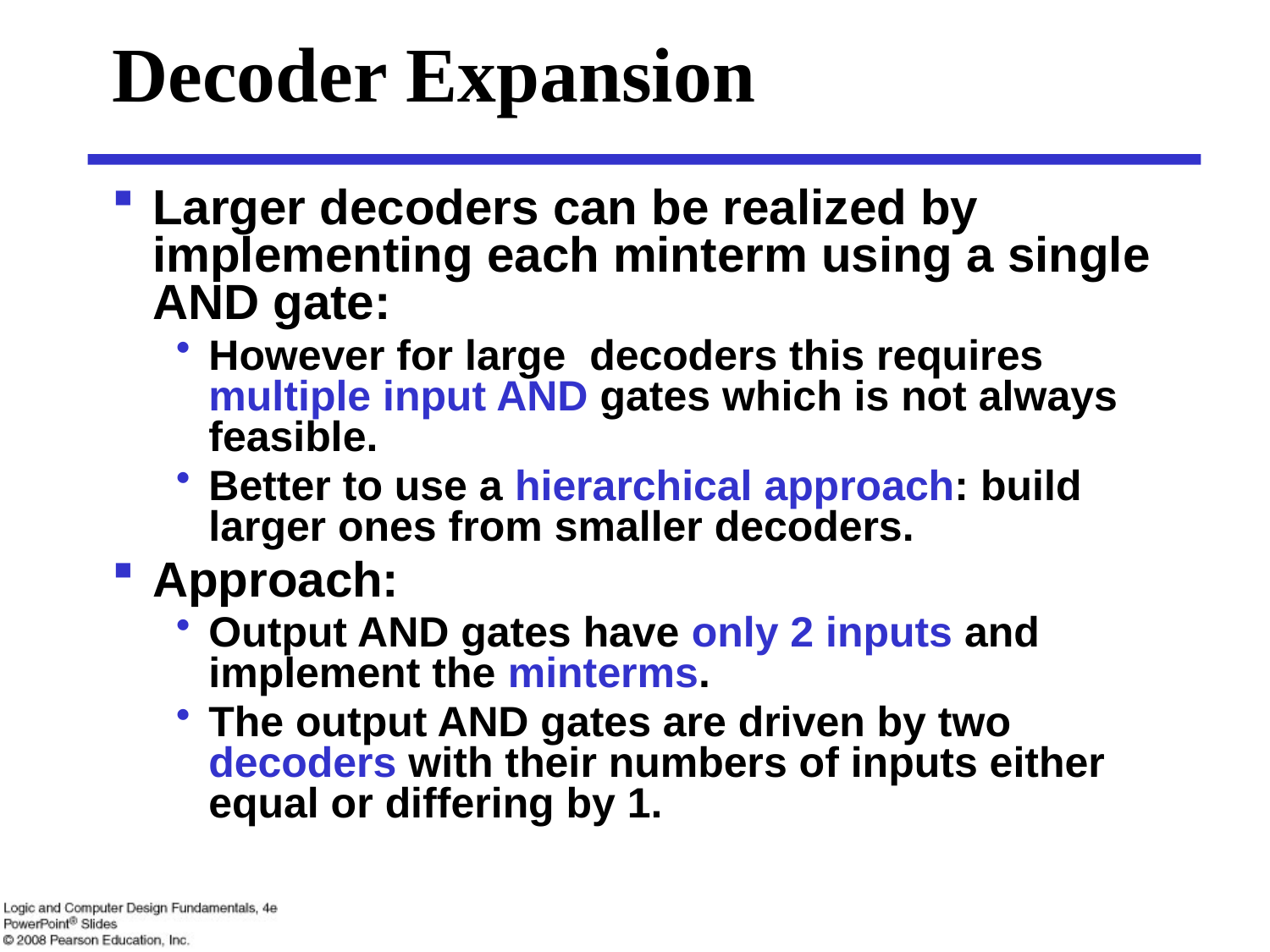

# Decoder Expansion
Larger decoders can be realized by implementing each minterm using a single AND gate:
However for large  decoders this requires multiple input AND gates which is not always feasible.
Better to use a hierarchical approach: build larger ones from smaller decoders.
Approach:
Output AND gates have only 2 inputs and  implement the minterms.
The output AND gates are driven by two decoders with their numbers of inputs either equal or differing by 1.